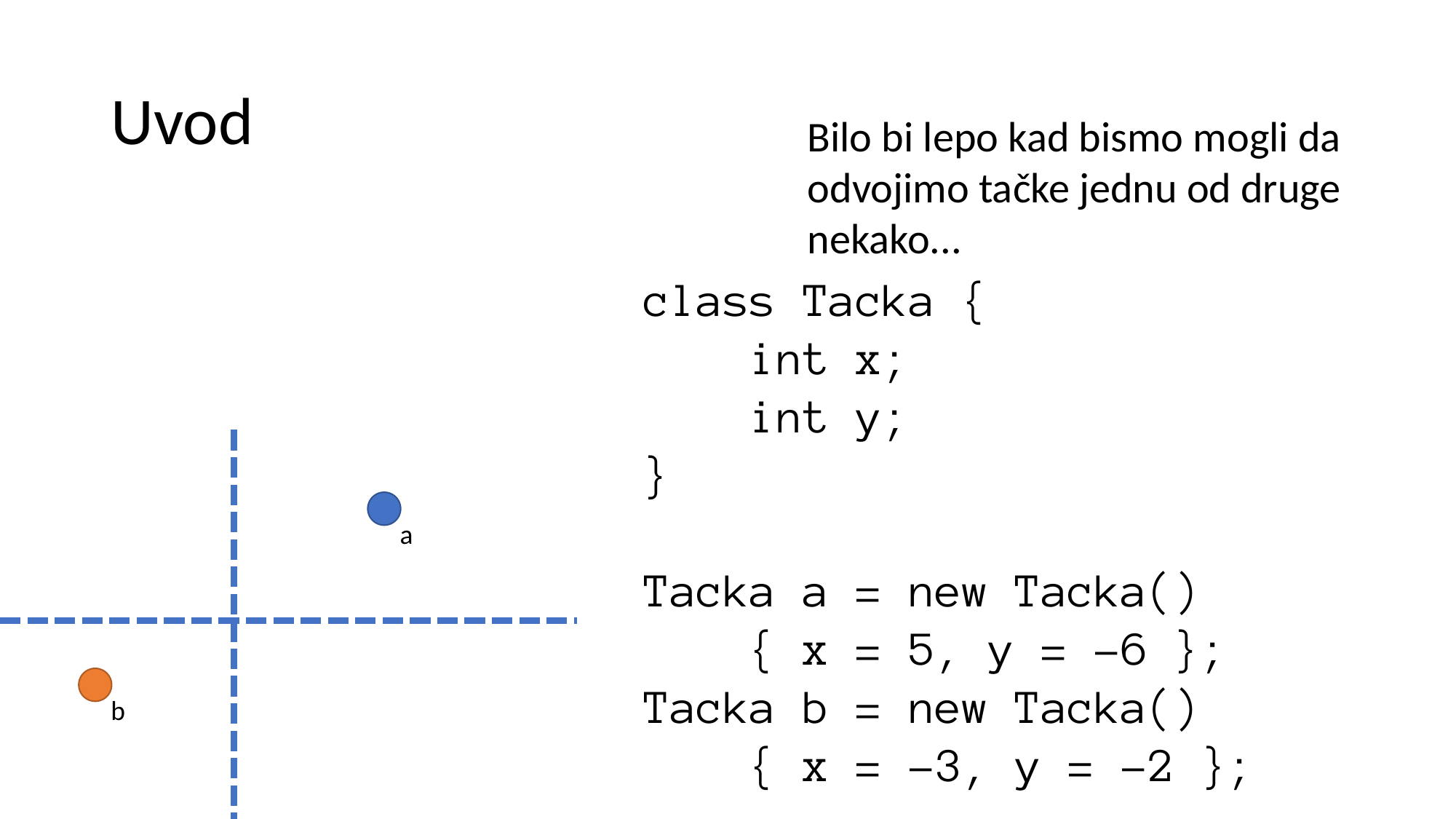

# Uvod
Bilo bi lepo kad bismo mogli da odvojimo tačke jednu od druge nekako...
class Tacka {
    int x;
    int y;
}

Tacka a = new Tacka()
    { x = 5, y = -6 };
Tacka b = new Tacka()
    { x = -3, y = -2 };

a

b